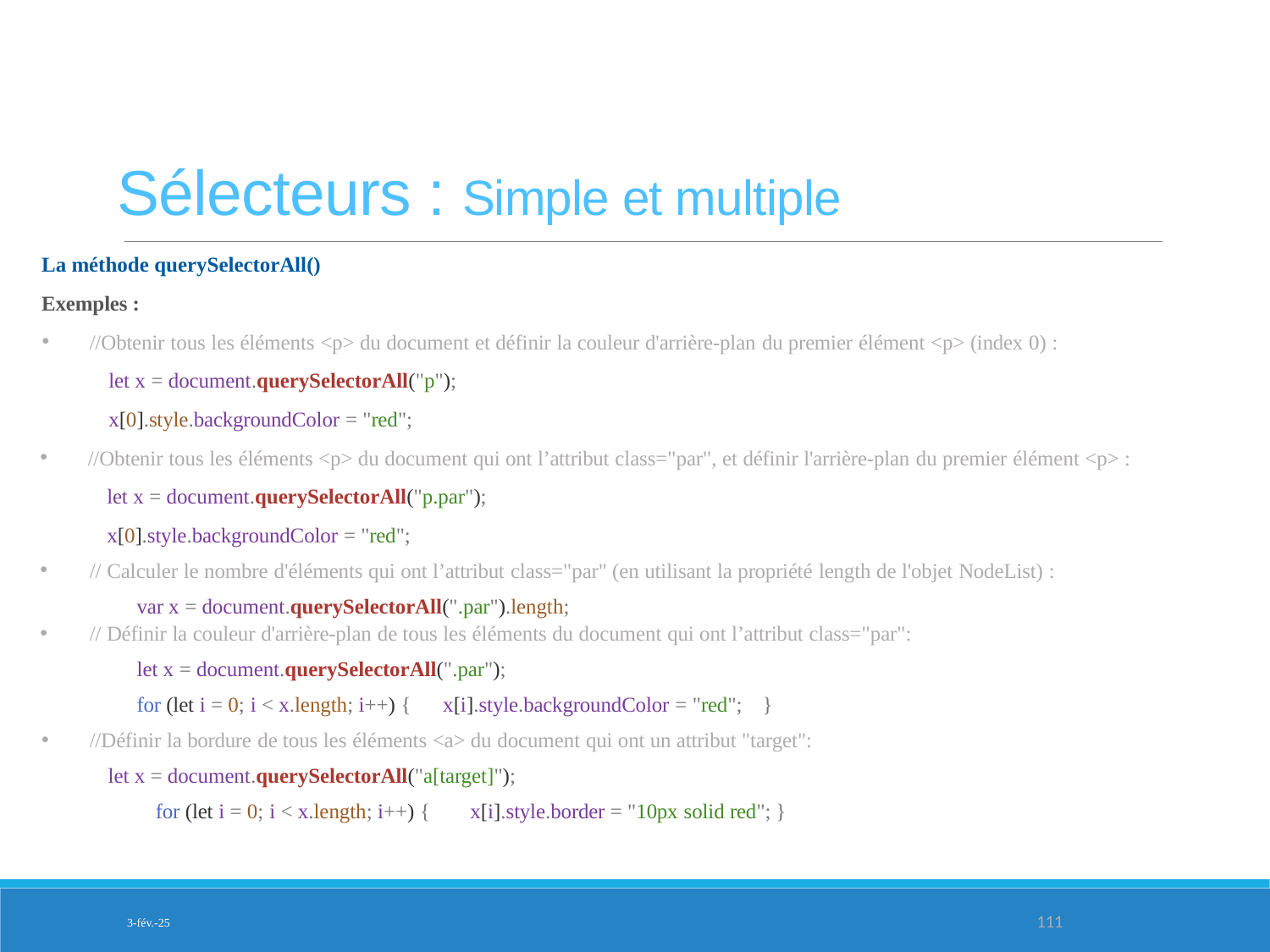

Sélecteurs : Simple et multiple
La méthode querySelectorAll()
Exemples :
//Obtenir tous les éléments <p> du document et définir la couleur d'arrière-plan du premier élément <p> (index 0) :
	let x = document.querySelectorAll("p");
	x[0].style.backgroundColor = "red";
//Obtenir tous les éléments <p> du document qui ont l’attribut class="par", et définir l'arrière-plan du premier élément <p> :
	let x = document.querySelectorAll("p.par");
	x[0].style.backgroundColor = "red";
// Calculer le nombre d'éléments qui ont l’attribut class="par" (en utilisant la propriété length de l'objet NodeList) :
var x = document.querySelectorAll(".par").length;
// Définir la couleur d'arrière-plan de tous les éléments du document qui ont l’attribut class="par":
let x = document.querySelectorAll(".par");
for (let i = 0; i < x.length; i++) {      x[i].style.backgroundColor = "red";    }
//Définir la bordure de tous les éléments <a> du document qui ont un attribut "target":
	let x = document.querySelectorAll("a[target]");
	for (let i = 0; i < x.length; i++) {	x[i].style.border = "10px solid red"; }

PARTIE 3
3-fév.-25
111